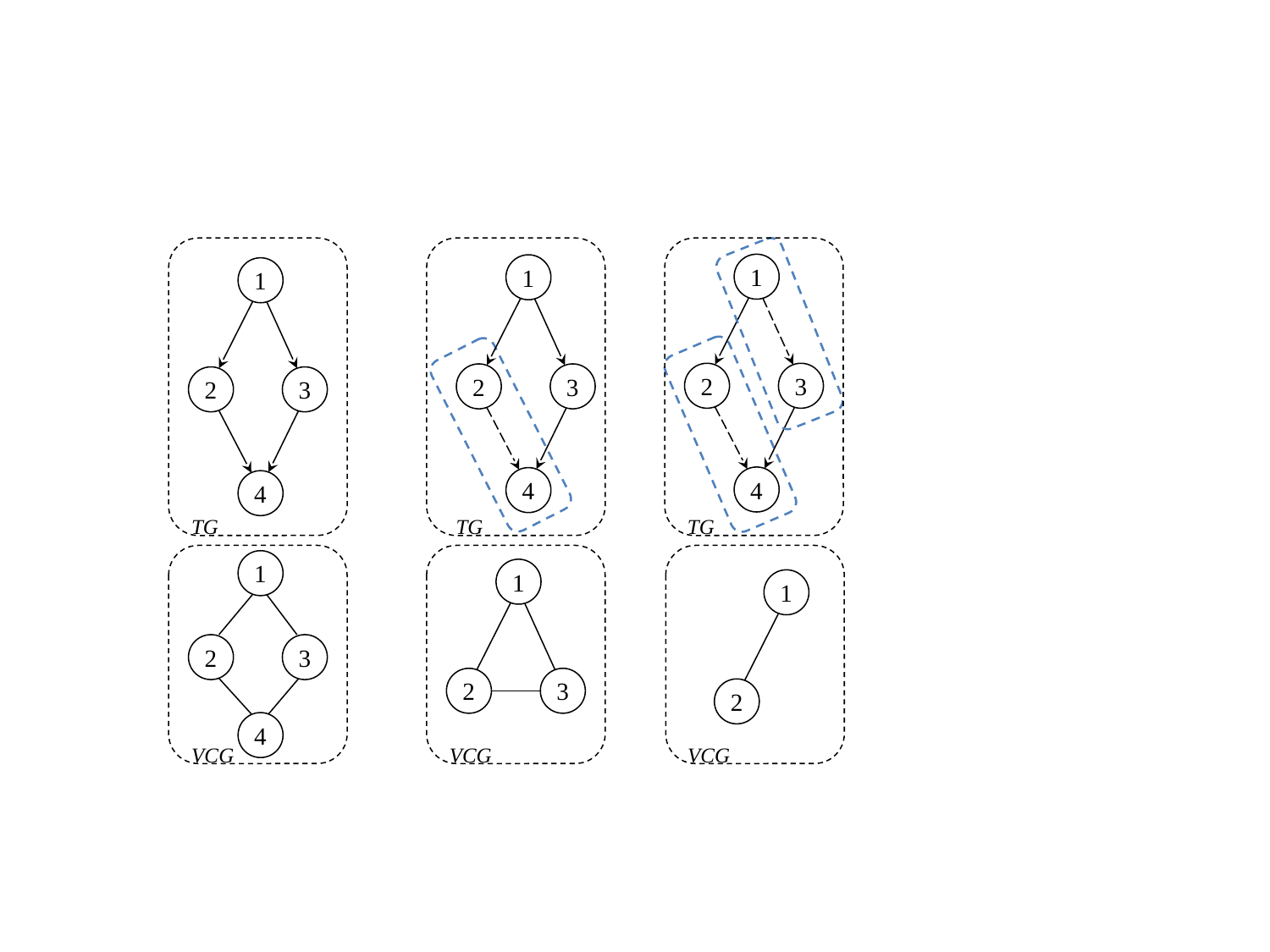

1
1
1

2
3
2
3
2
3

4
4
4
TG
TG
TG

1
1
1

2
3
2
3

2

4
VCG
VCG
VCG